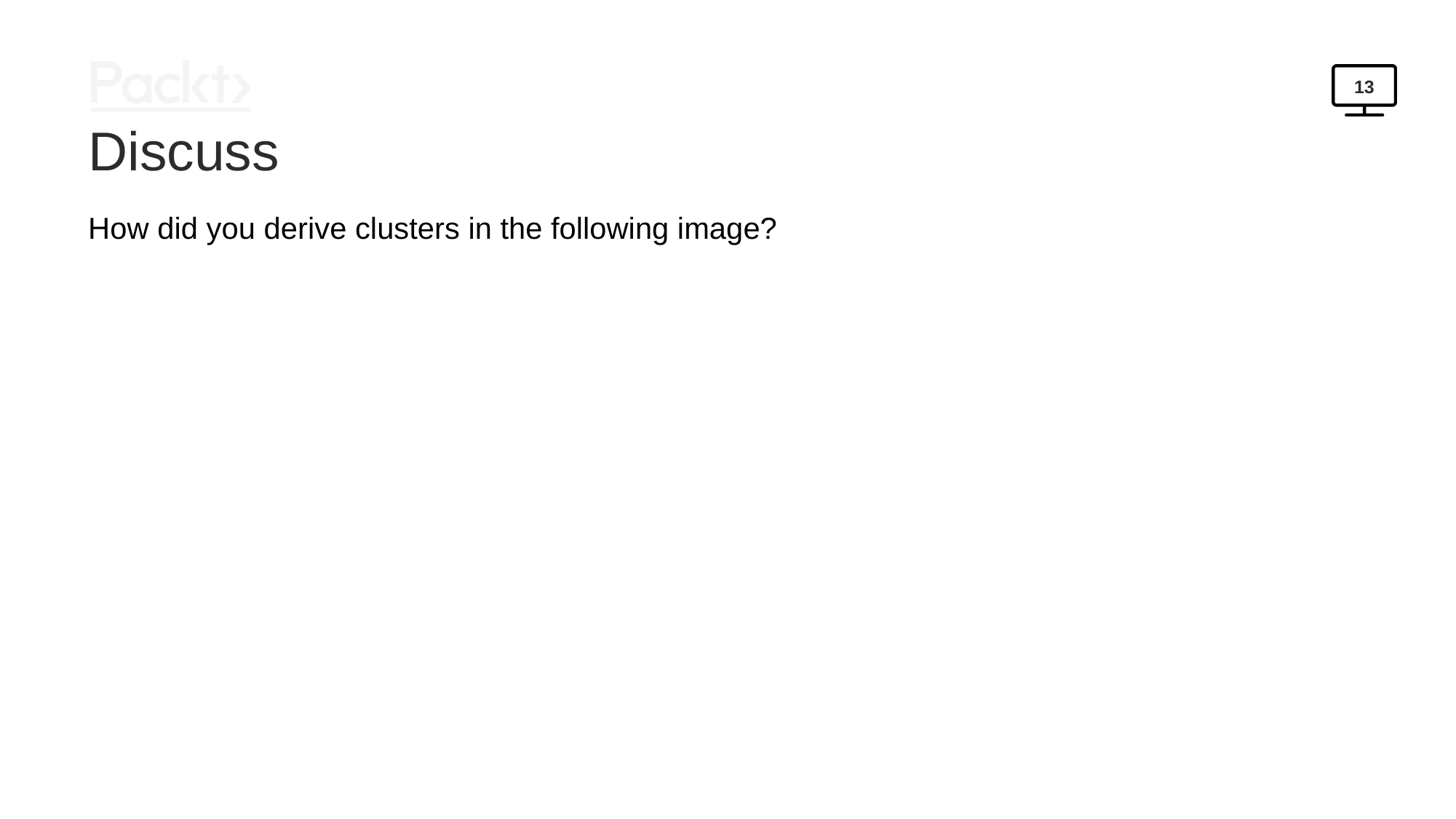

13
Discuss
How did you derive clusters in the following image?